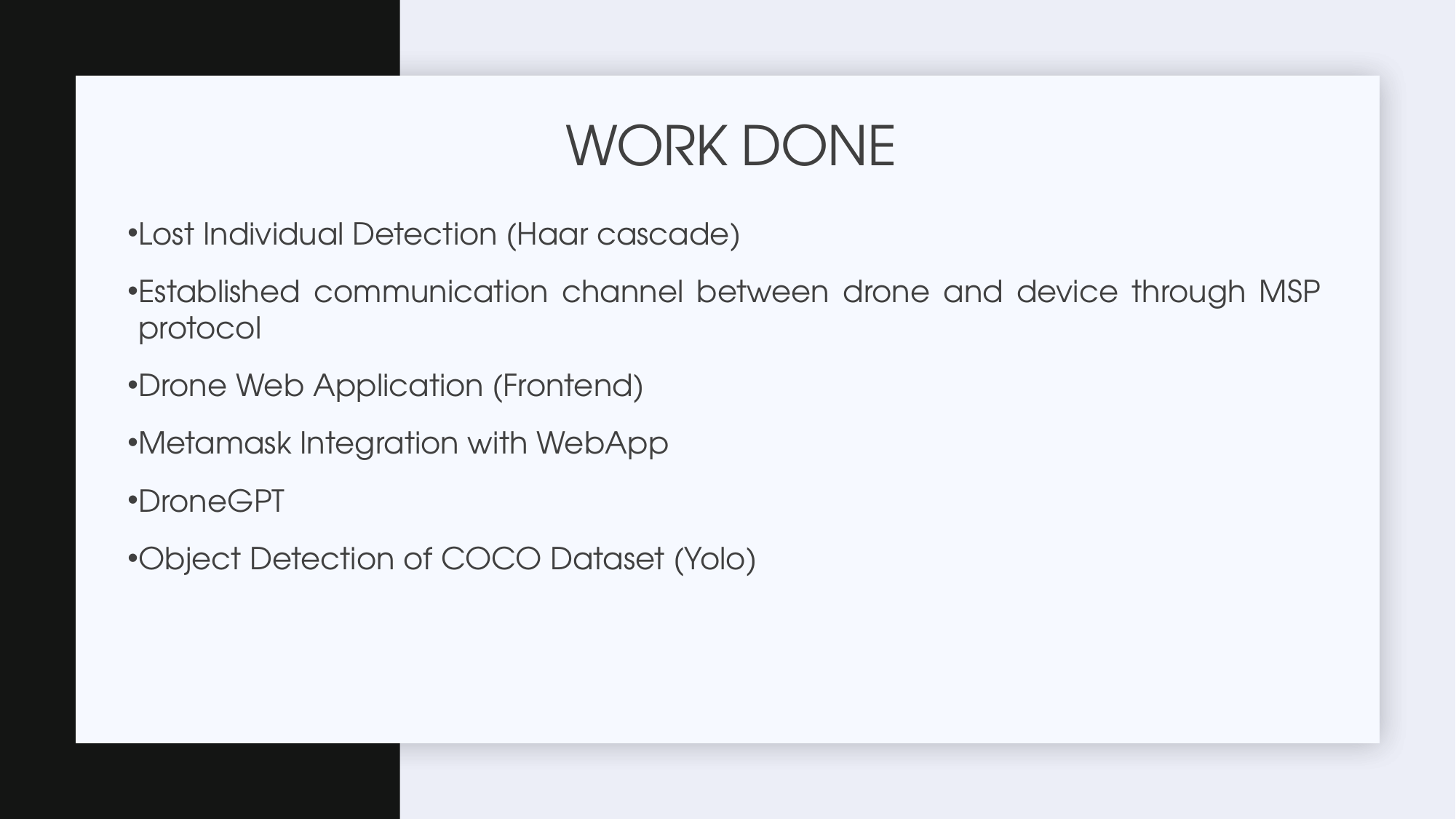

# WORK DONE
Lost Individual Detection (Haar cascade)
Established communication channel between drone and device through MSP protocol
Drone Web Application (Frontend)
Metamask Integration with WebApp
DroneGPT
Object Detection of COCO Dataset (Yolo)